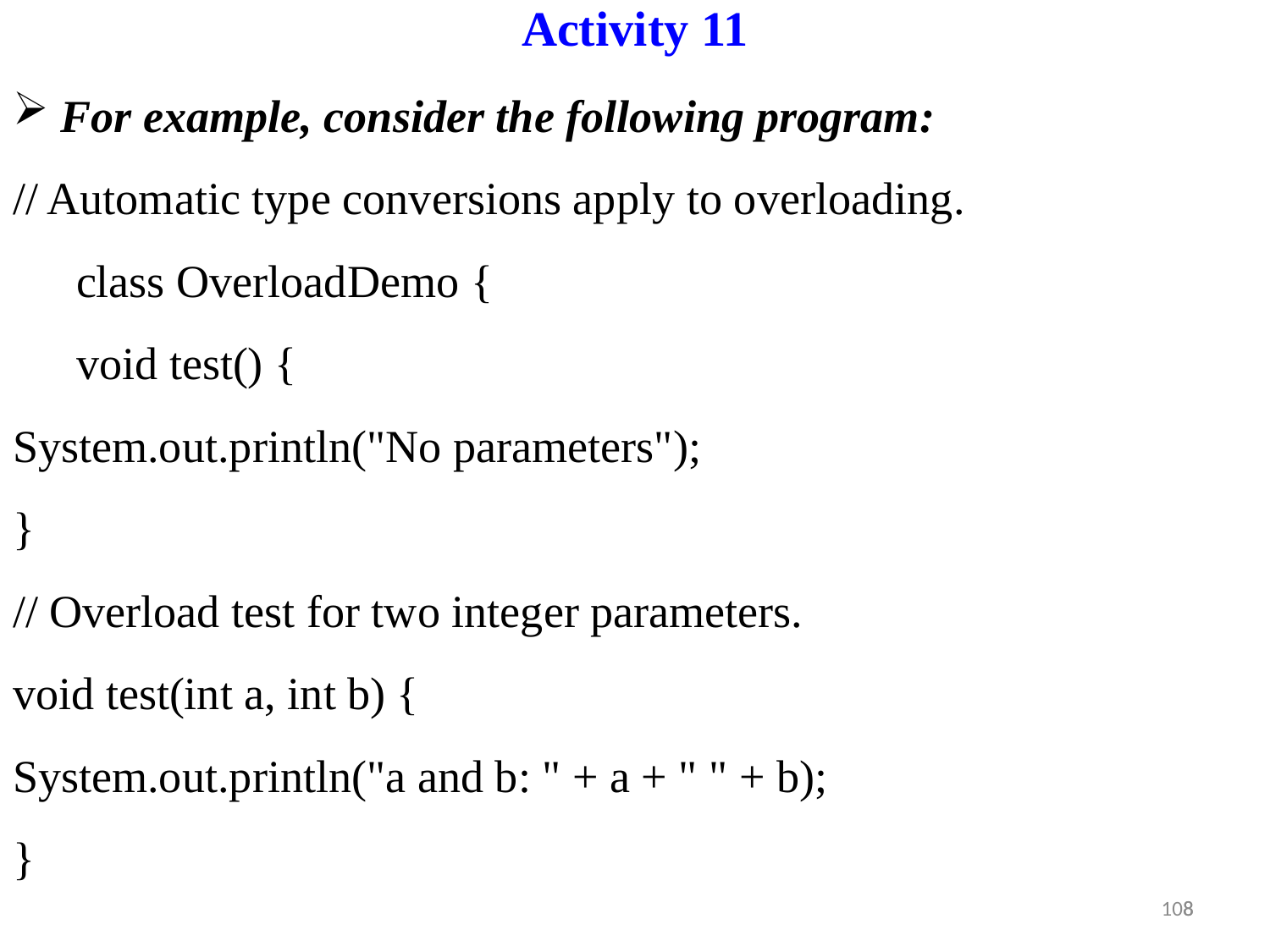

Activity 11
For example, consider the following program:
// Automatic type conversions apply to overloading.
class OverloadDemo {
void test() {
System.out.println("No parameters");
}
// Overload test for two integer parameters.
void test(int a, int b) {
System.out.println("a and b: " + a + " " + b);
}

8
108